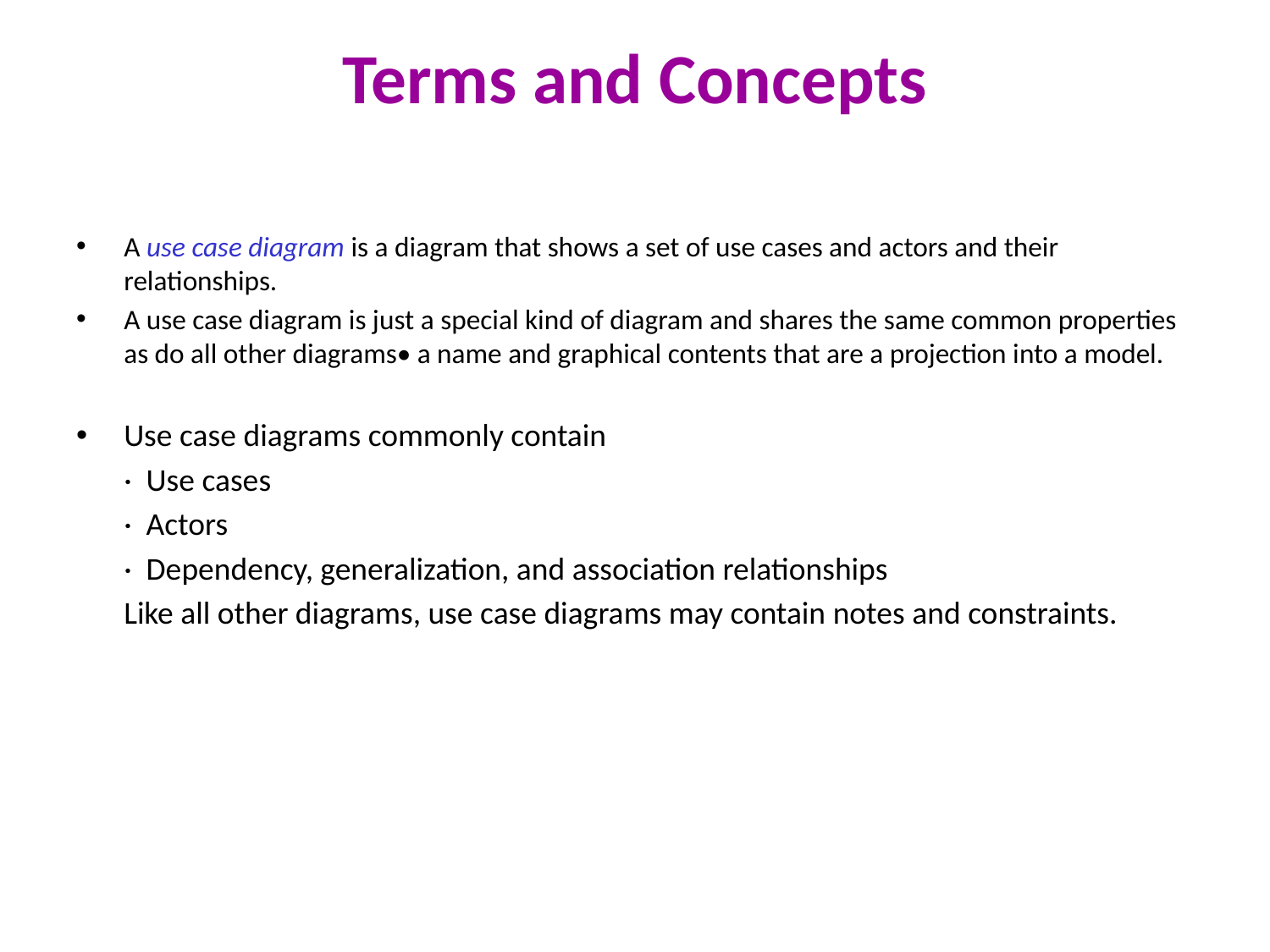

# Terms and Concepts
A use case diagram is a diagram that shows a set of use cases and actors and their relationships.
A use case diagram is just a special kind of diagram and shares the same common properties as do all other diagrams• a name and graphical contents that are a projection into a model.

Use case diagrams commonly contain
	·  Use cases
	·  Actors
	·  Dependency, generalization, and association relationships
	Like all other diagrams, use case diagrams may contain notes and constraints.